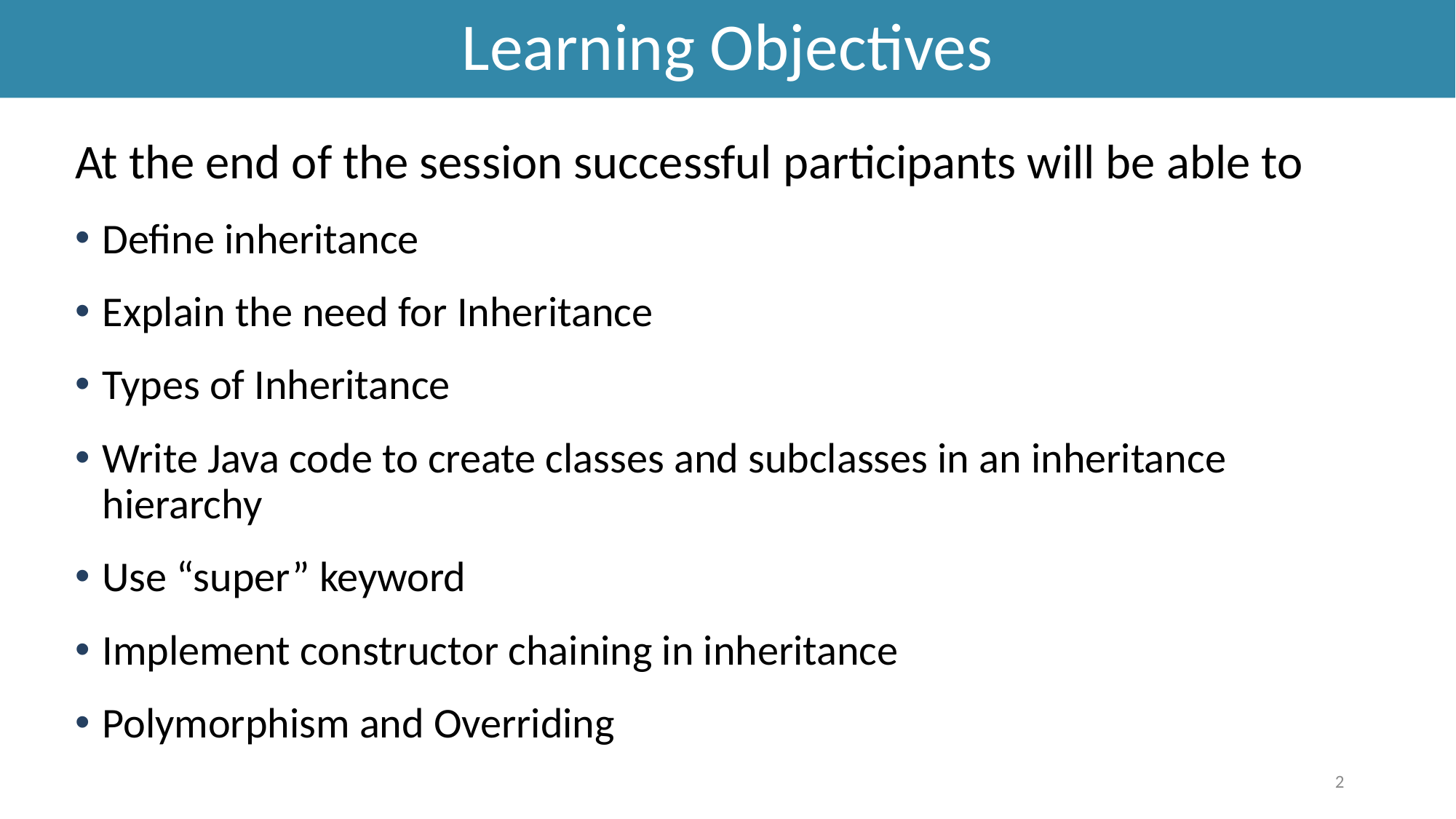

# Learning Objectives
At the end of the session successful participants will be able to
Define inheritance
Explain the need for Inheritance
Types of Inheritance
Write Java code to create classes and subclasses in an inheritance hierarchy
Use “super” keyword
Implement constructor chaining in inheritance
Polymorphism and Overriding

2